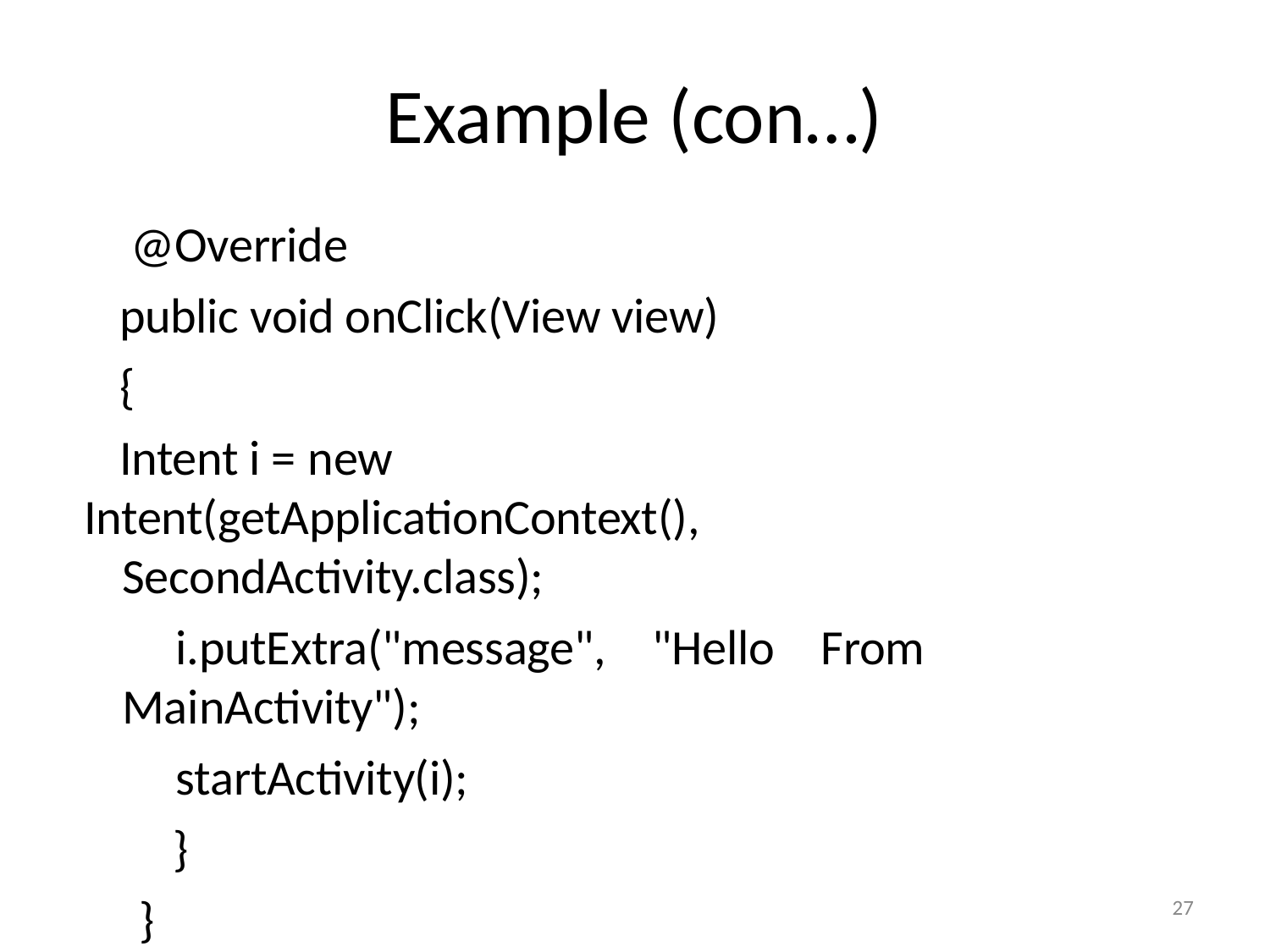

# Example (con…)
@Override
public void onClick(View view)
{
Intent i = new
Intent(getApplicationContext(), SecondActivity.class);
i.putExtra("message", "Hello From  MainActivity");
startActivity(i);
}
}
27